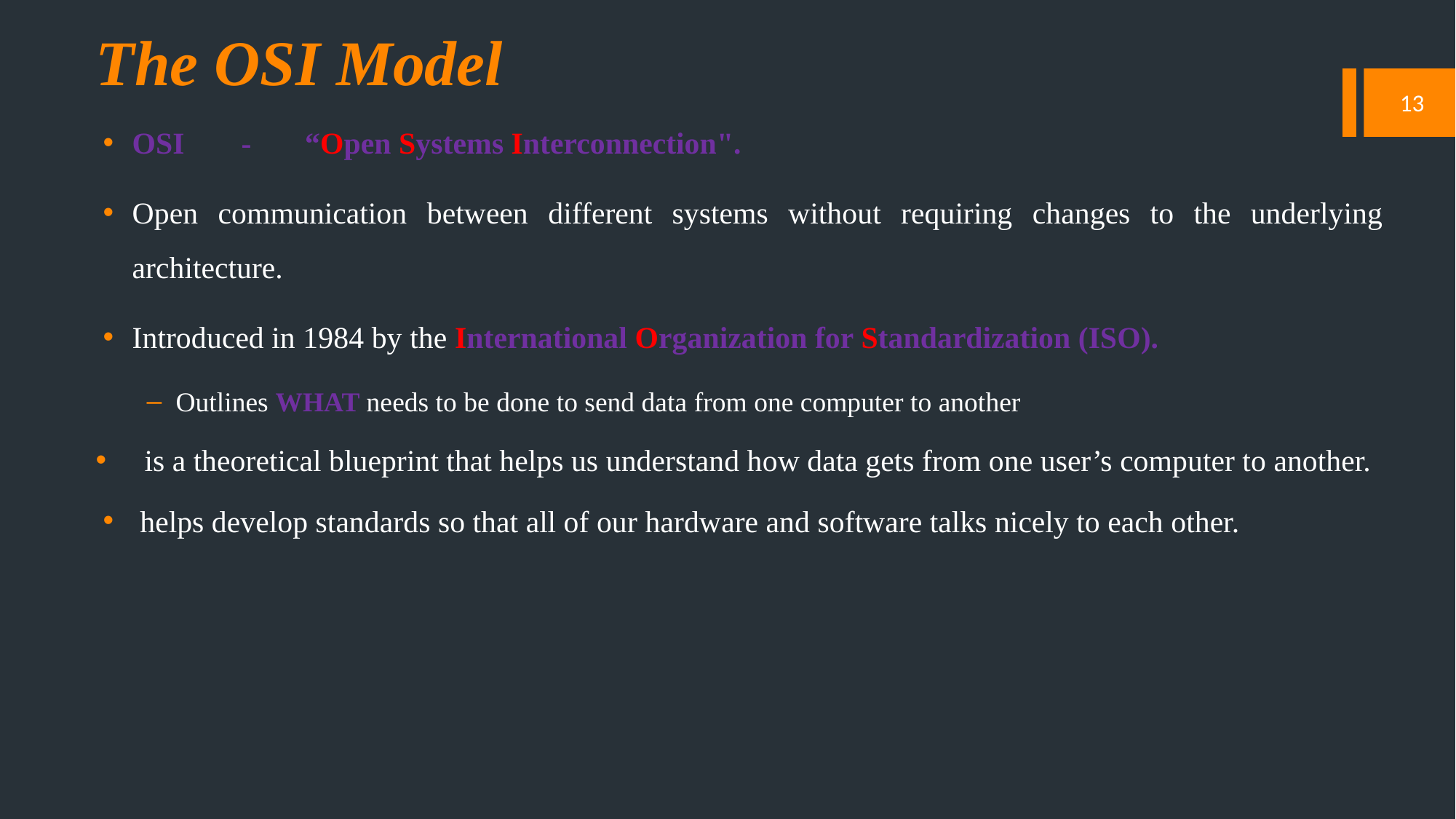

# The OSI Model
13
OSI   	-       “Open Systems Interconnection".
Open communication between different systems without requiring changes to the underlying architecture.
Introduced in 1984 by the International Organization for Standardization (ISO).
Outlines WHAT needs to be done to send data from one computer to another
 is a theoretical blueprint that helps us understand how data gets from one user’s computer to another.
 helps develop standards so that all of our hardware and software talks nicely to each other.